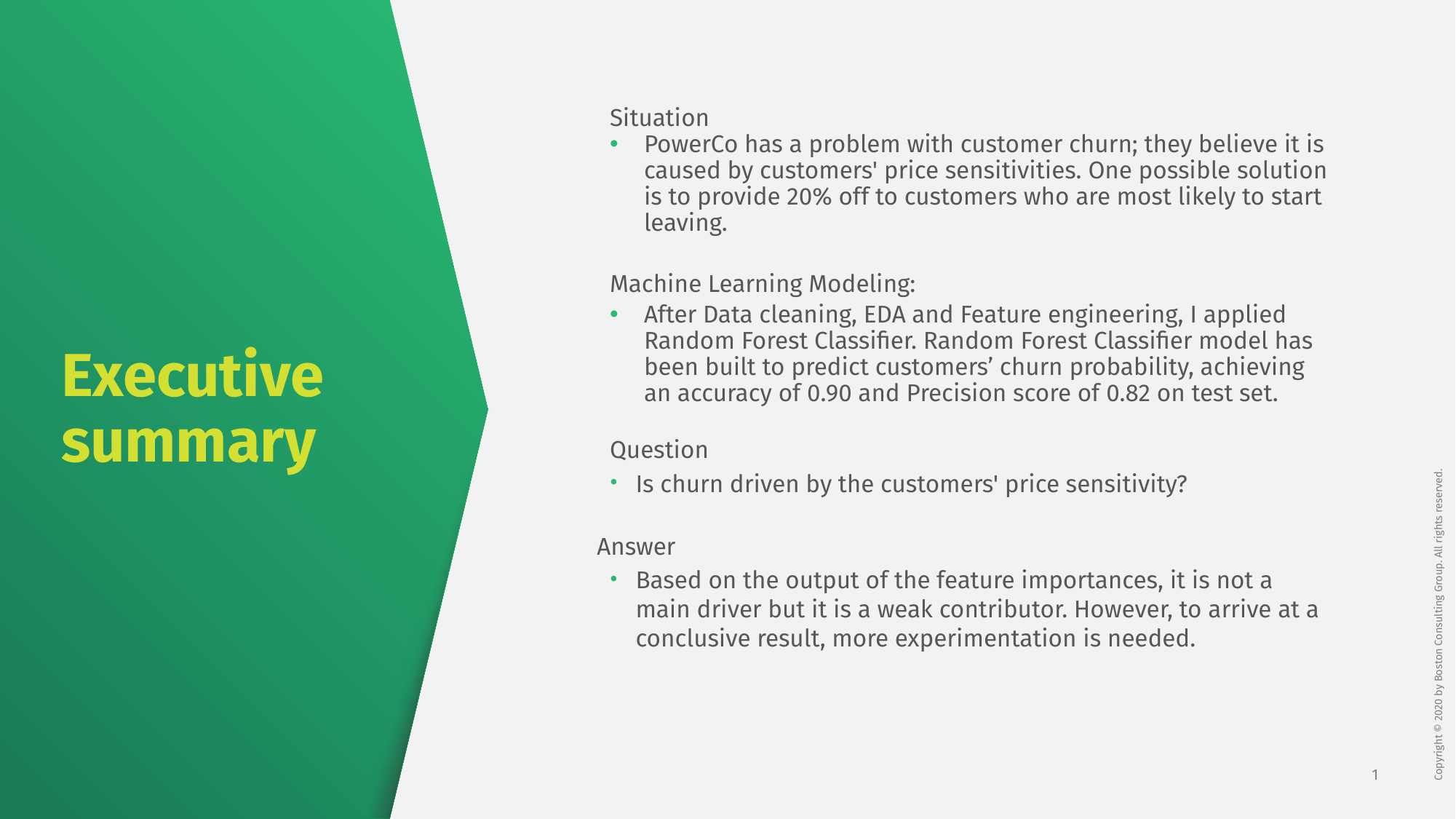

Situation
PowerCo has a problem with customer churn; they believe it is caused by customers' price sensitivities. One possible solution is to provide 20% off to customers who are most likely to start leaving.

Machine Learning Modeling:
After Data cleaning, EDA and Feature engineering, I applied Random Forest Classifier. Random Forest Classifier model has been built to predict customers’ churn probability, achieving an accuracy of 0.90 and Precision score of 0.82 on test set.

Question
Is churn driven by the customers' price sensitivity?
Answer
Based on the output of the feature importances, it is not a main driver but it is a weak contributor. However, to arrive at a conclusive result, more experimentation is needed.
# Executive summary